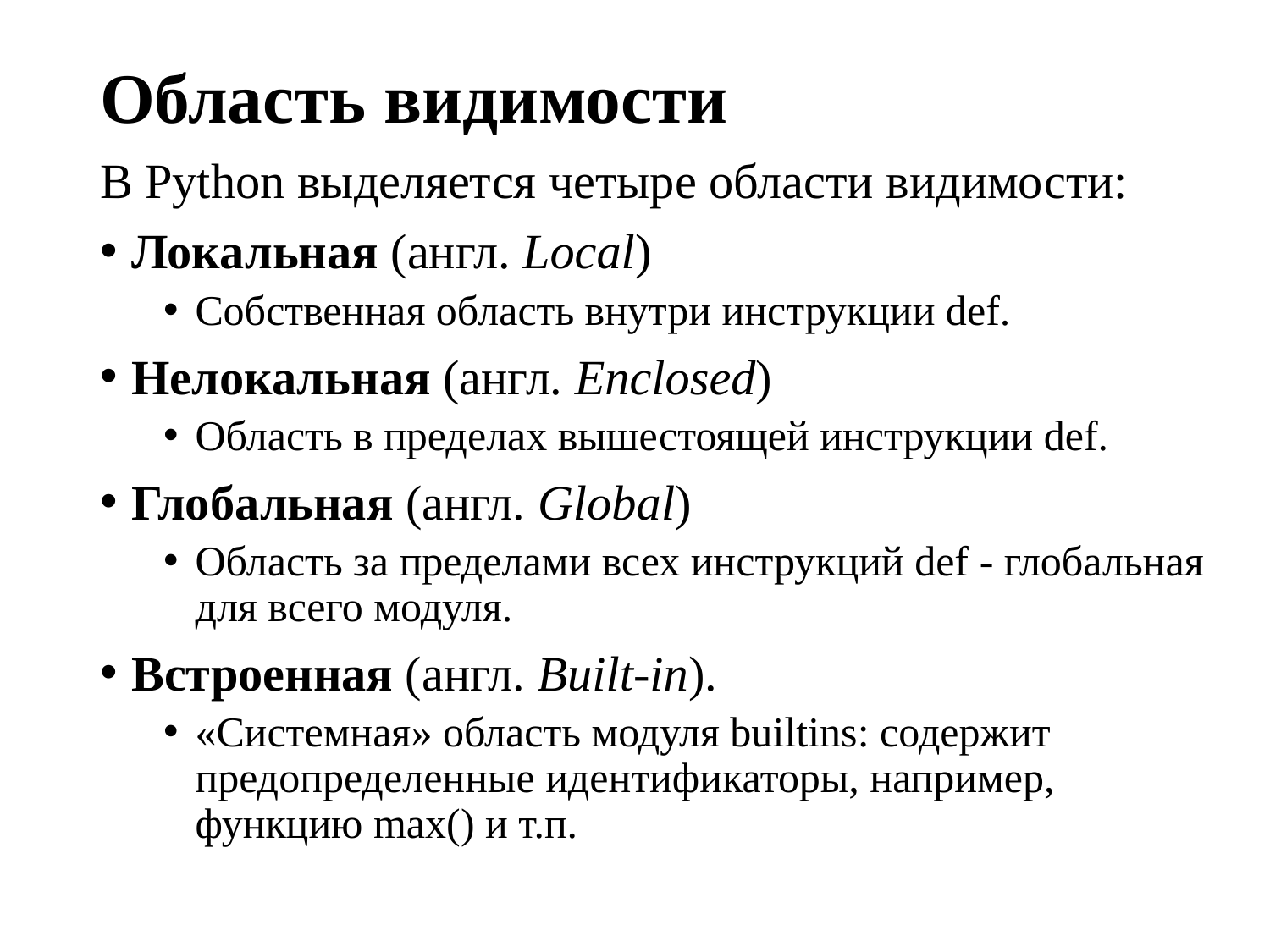

# Область видимости
В Python выделяется четыре области видимости:
Локальная (англ. Local)
Собственная область внутри инструкции def.
Нелокальная (англ. Enclosed)
Область в пределах вышестоящей инструкции def.
Глобальная (англ. Global)
Область за пределами всех инструкций def - глобальная для всего модуля.
Встроенная (англ. Built-in).
«Системная» область модуля builtins: содержит предопределенные идентификаторы, например, функцию max() и т.п.